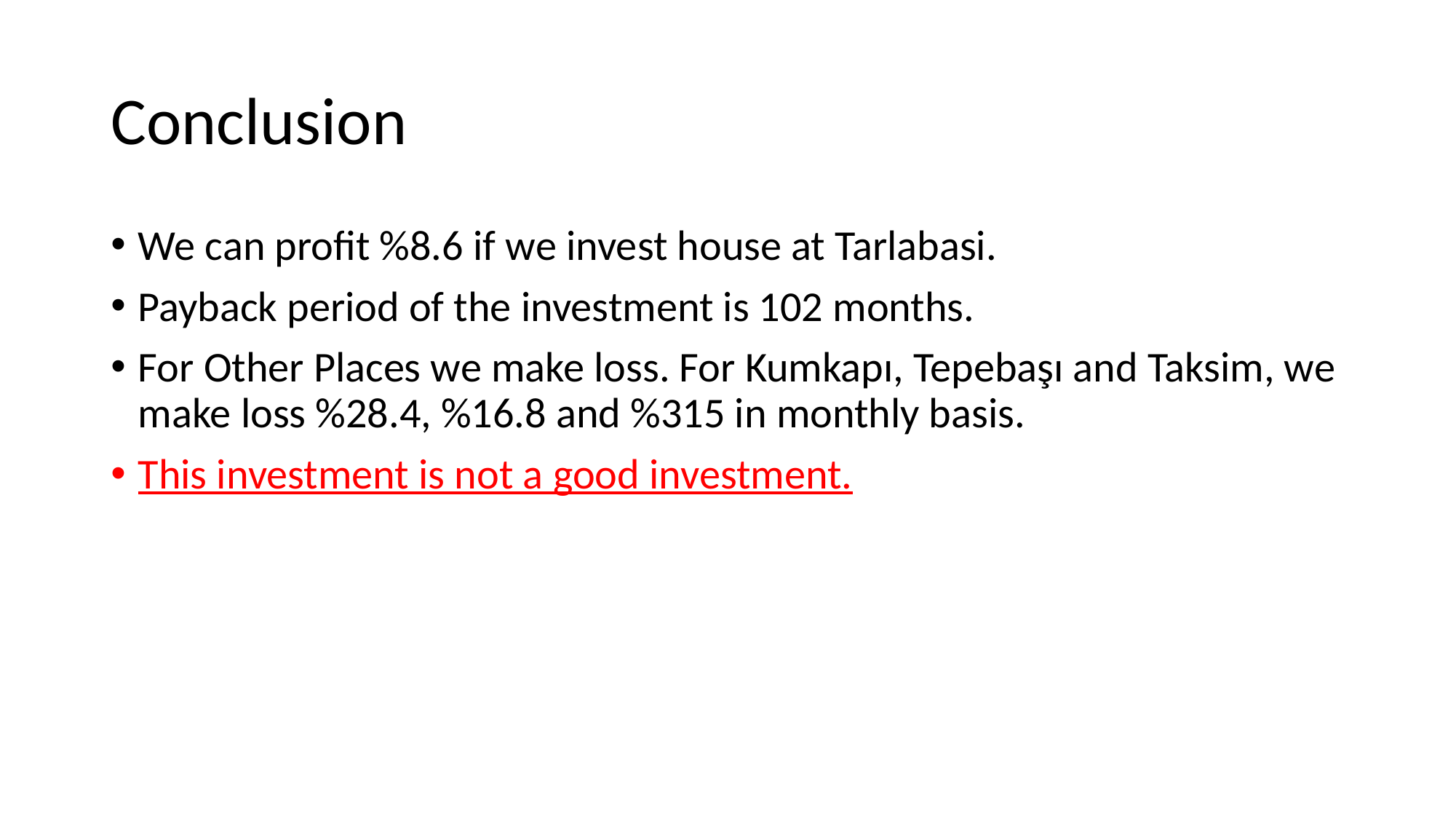

# Conclusion
We can profit %8.6 if we invest house at Tarlabasi.
Payback period of the investment is 102 months.
For Other Places we make loss. For Kumkapı, Tepebaşı and Taksim, we make loss %28.4, %16.8 and %315 in monthly basis.
This investment is not a good investment.